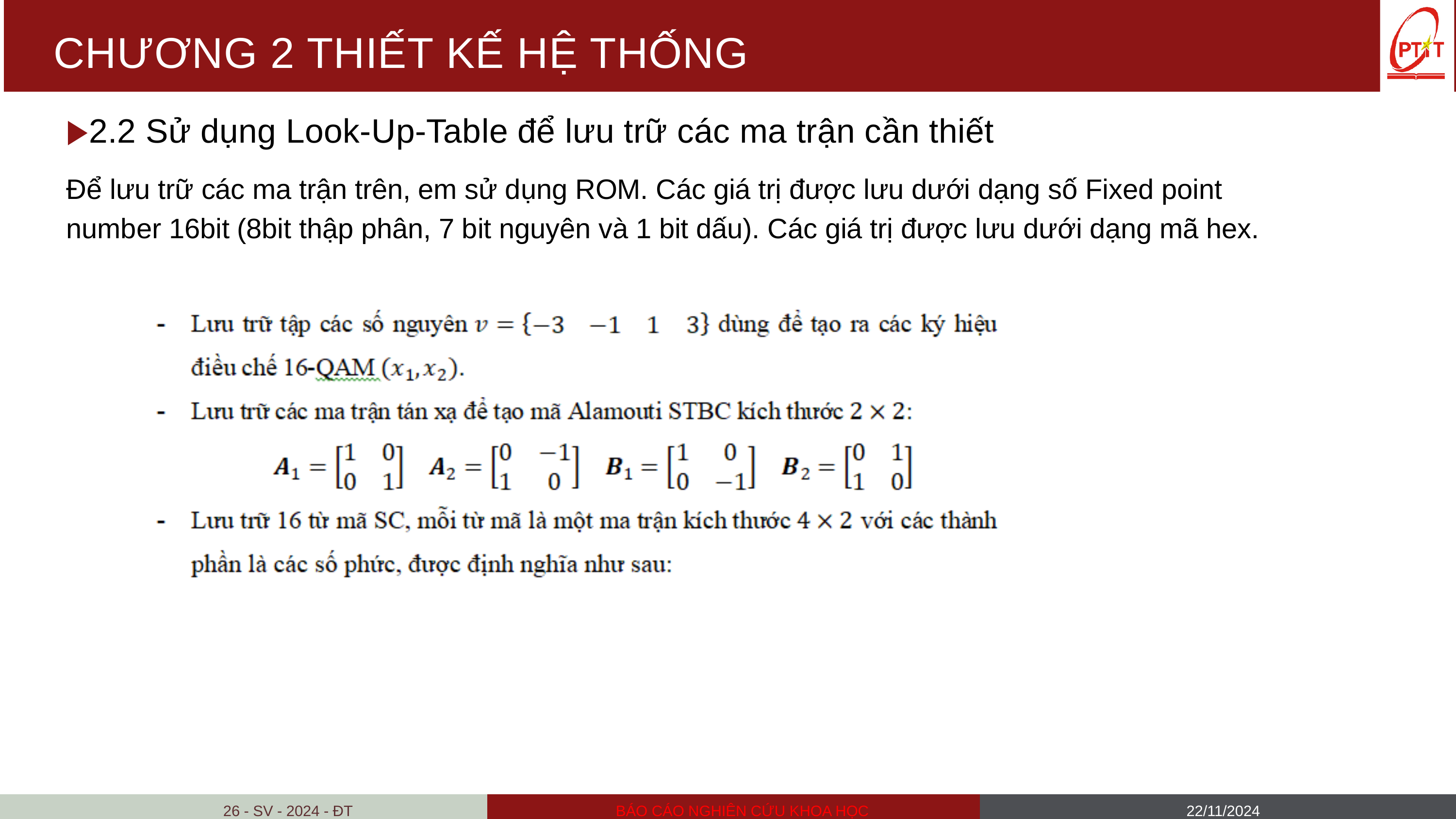

CHƯƠNG 2 THIẾT KẾ HỆ THỐNG
▶2.2 Sử dụng Look-Up-Table để lưu trữ các ma trận cần thiết

Để lưu trữ các ma trận trên, em sử dụng ROM. Các giá trị được lưu dưới dạng số Fixed point number 16bit (8bit thập phân, 7 bit nguyên và 1 bit dấu). Các giá trị được lưu dưới dạng mã hex.

26 - SV - 2024 - ĐT
BÁO CÁO NGHIÊN CỨU KHOA HỌC
22/11/2024